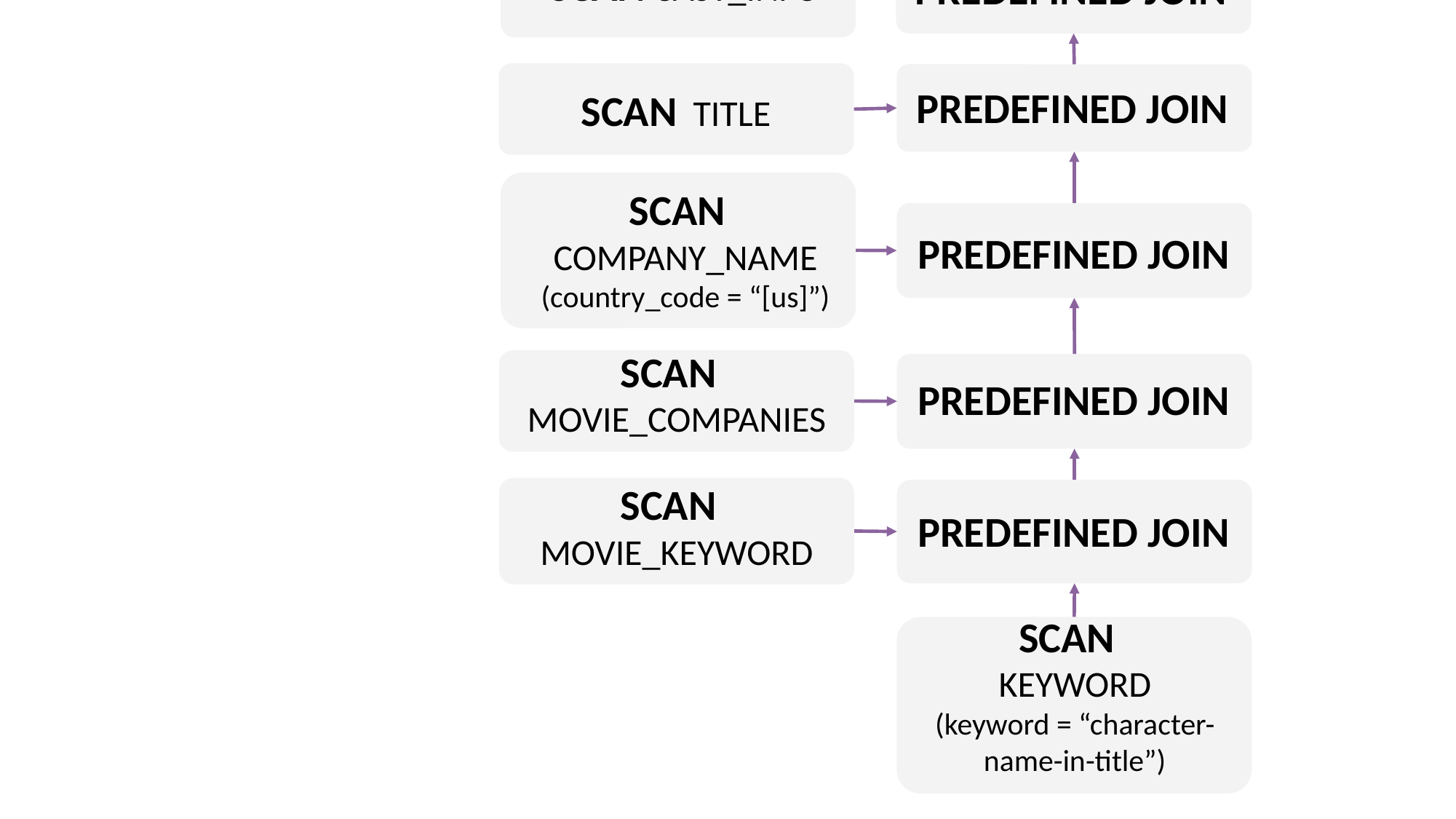

PROJECTION
n.name    n.name

SCAN  NAME

SELECTION
(name STARTS WITH “B”)

PREDEFINED JOIN

SCAN CAST_INFO

PREDEFINED JOIN

SCAN  TITLE

PREDEFINED JOIN

SCAN
COMPANY_NAME
(country_code = “[us]”)

PREDEFINED JOIN
SCAN
MOVIE_COMPANIES

PREDEFINED JOIN
SCAN
MOVIE_KEYWORD

PREDEFINED JOIN
SCAN
KEYWORD
(keyword = “character-name-in-title”)